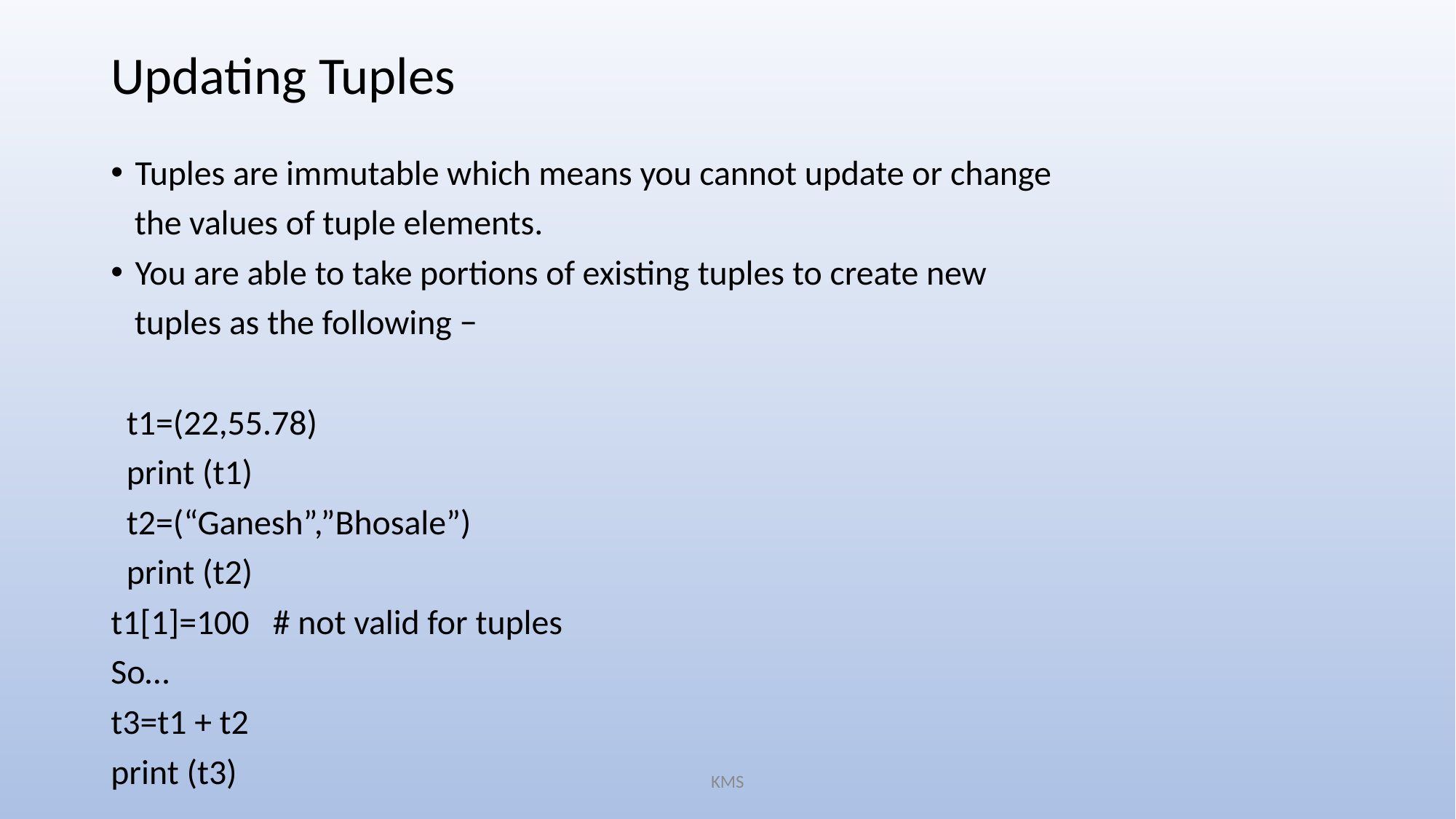

# Updating Tuples
Tuples are immutable which means you cannot update or change
   the values of tuple elements.
You are able to take portions of existing tuples to create new
   tuples as the following −

  t1=(22,55.78)
  print (t1)
  t2=(“Ganesh”,”Bhosale”)
  print (t2)
t1[1]=100   # not valid for tuples
So…
t3=t1 + t2
print (t3)

KMS